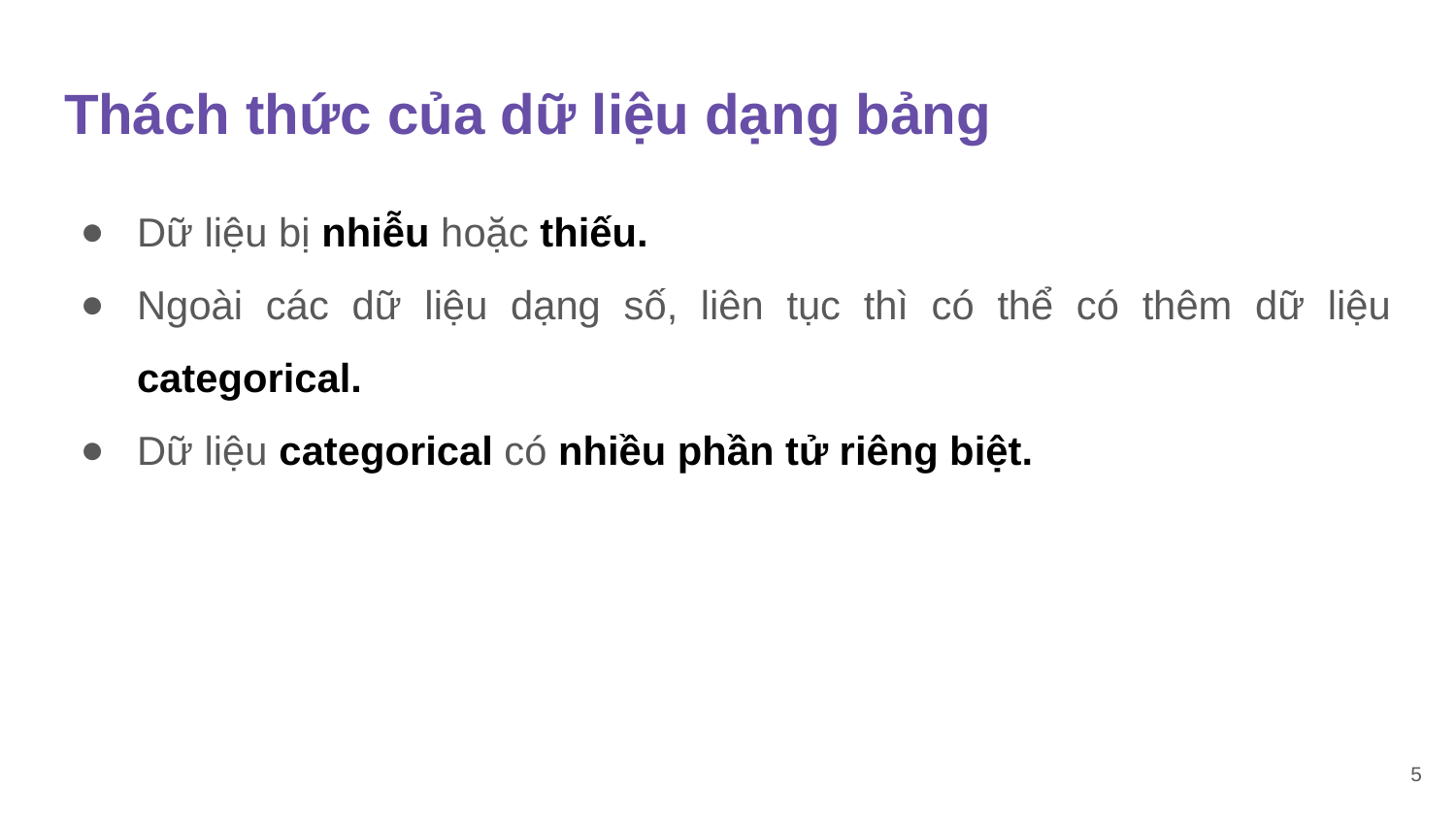

# Thách thức của dữ liệu dạng bảng
Dữ liệu bị nhiễu hoặc thiếu.
Ngoài các dữ liệu dạng số, liên tục thì có thể có thêm dữ liệu categorical.
Dữ liệu categorical có nhiều phần tử riêng biệt.

5